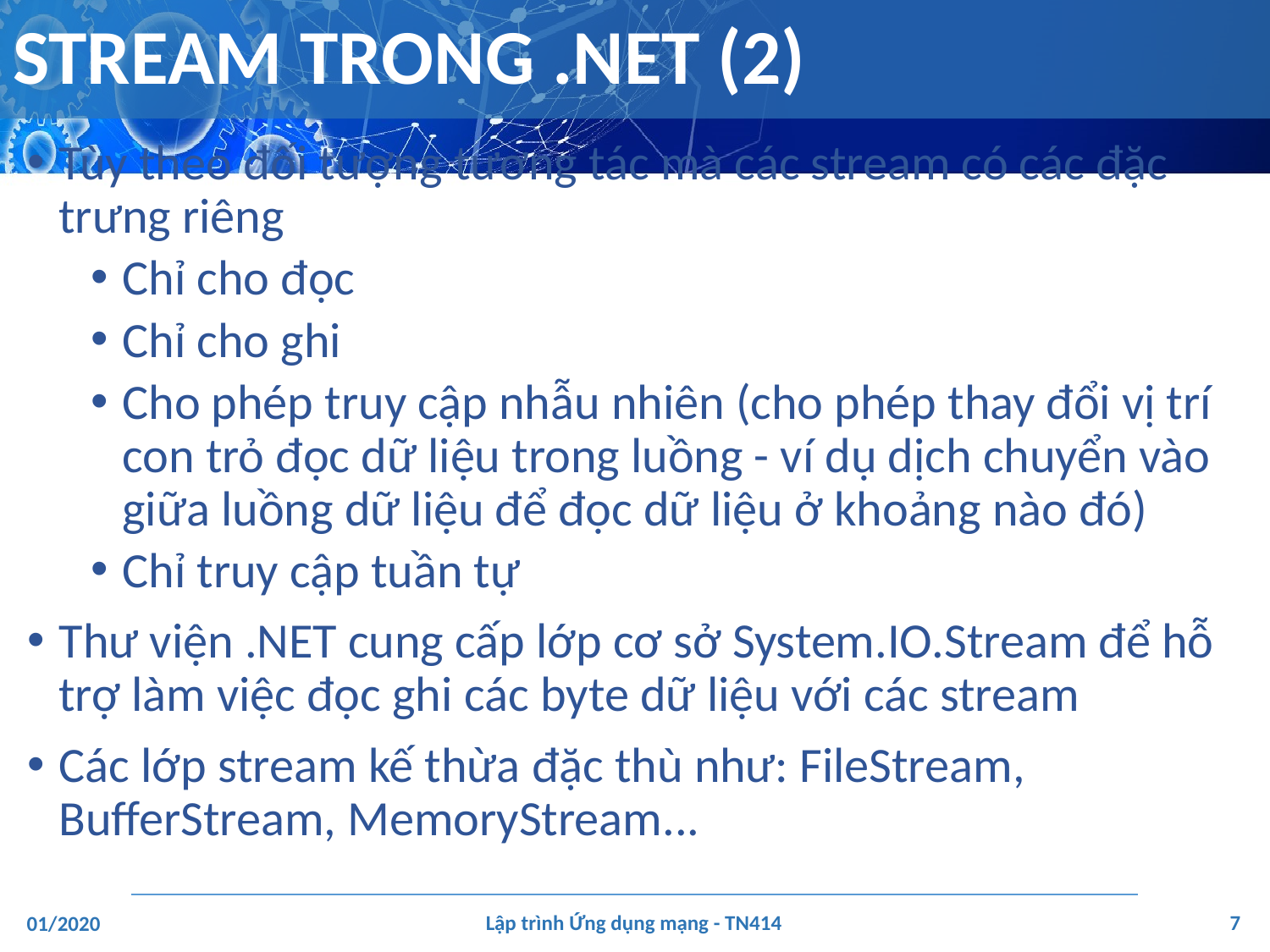

# STREAM TRONG .NET (2)
Tùy theo đối tượng tương tác mà các stream có các đặc trưng riêng
Chỉ cho đọc
Chỉ cho ghi
Cho phép truy cập nhẫu nhiên (cho phép thay đổi vị trí con trỏ đọc dữ liệu trong luồng - ví dụ dịch chuyển vào giữa luồng dữ liệu để đọc dữ liệu ở khoảng nào đó)
Chỉ truy cập tuần tự
Thư viện .NET cung cấp lớp cơ sở System.IO.Stream để hỗ trợ làm việc đọc ghi các byte dữ liệu với các stream
Các lớp stream kế thừa đặc thù như: FileStream, BufferStream, MemoryStream...
7
Lập trình Ứng dụng mạng - TN414
01/2020